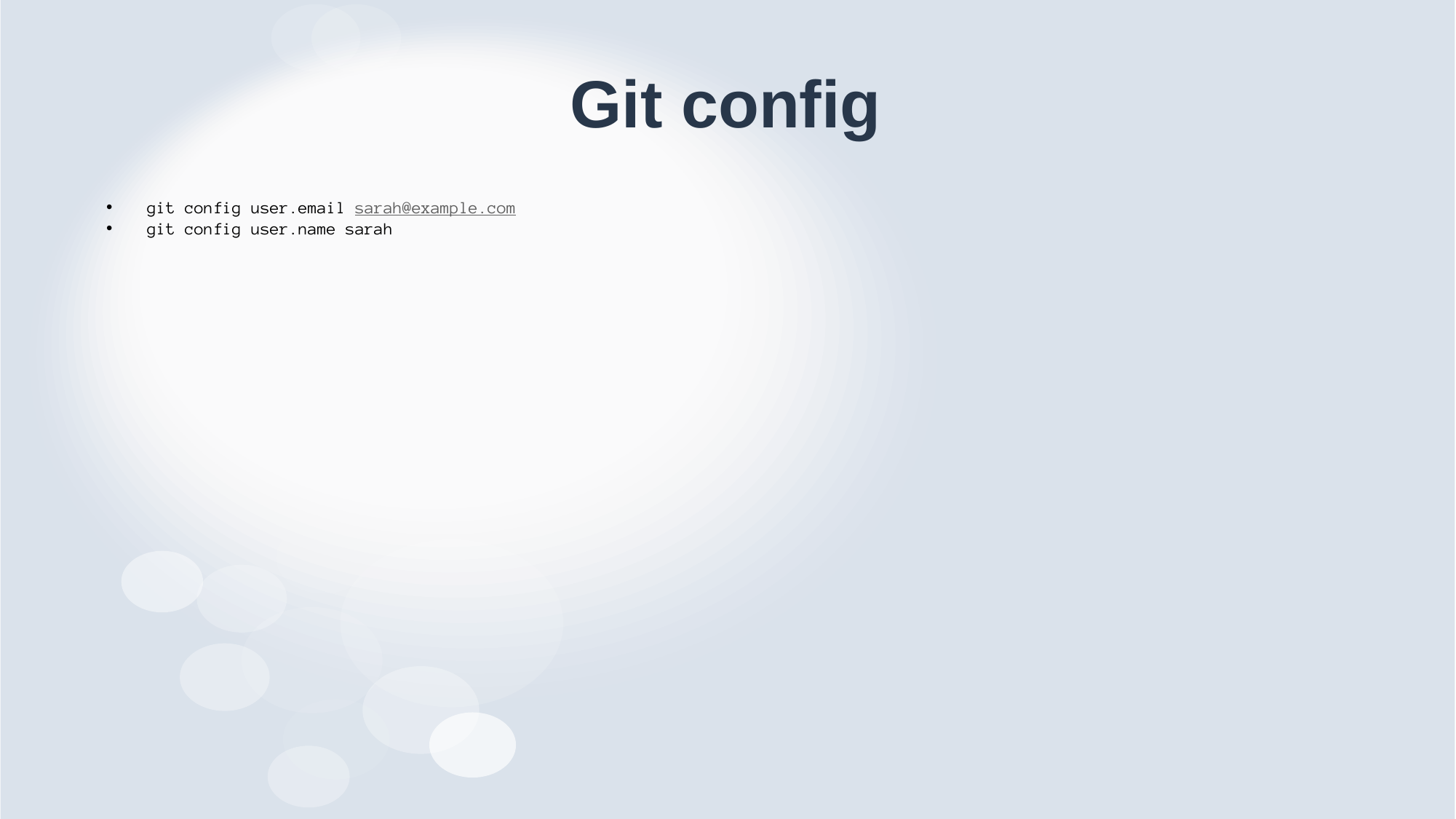

# Git config
git config user.email sarah@example.com
git config user.name sarah